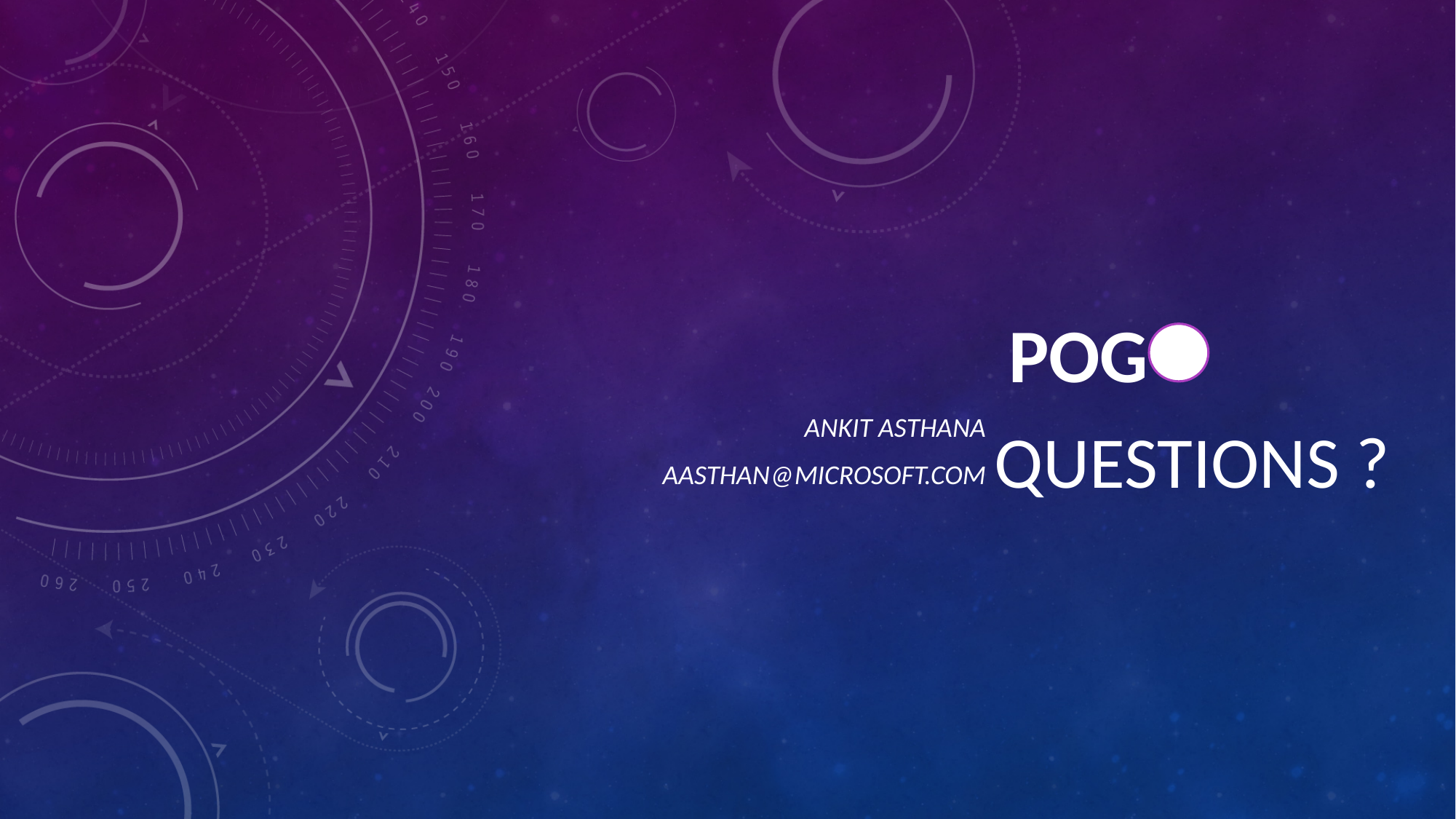

# Questions ?
POG

Ankit Asthana
aasthan@Microsoft.com